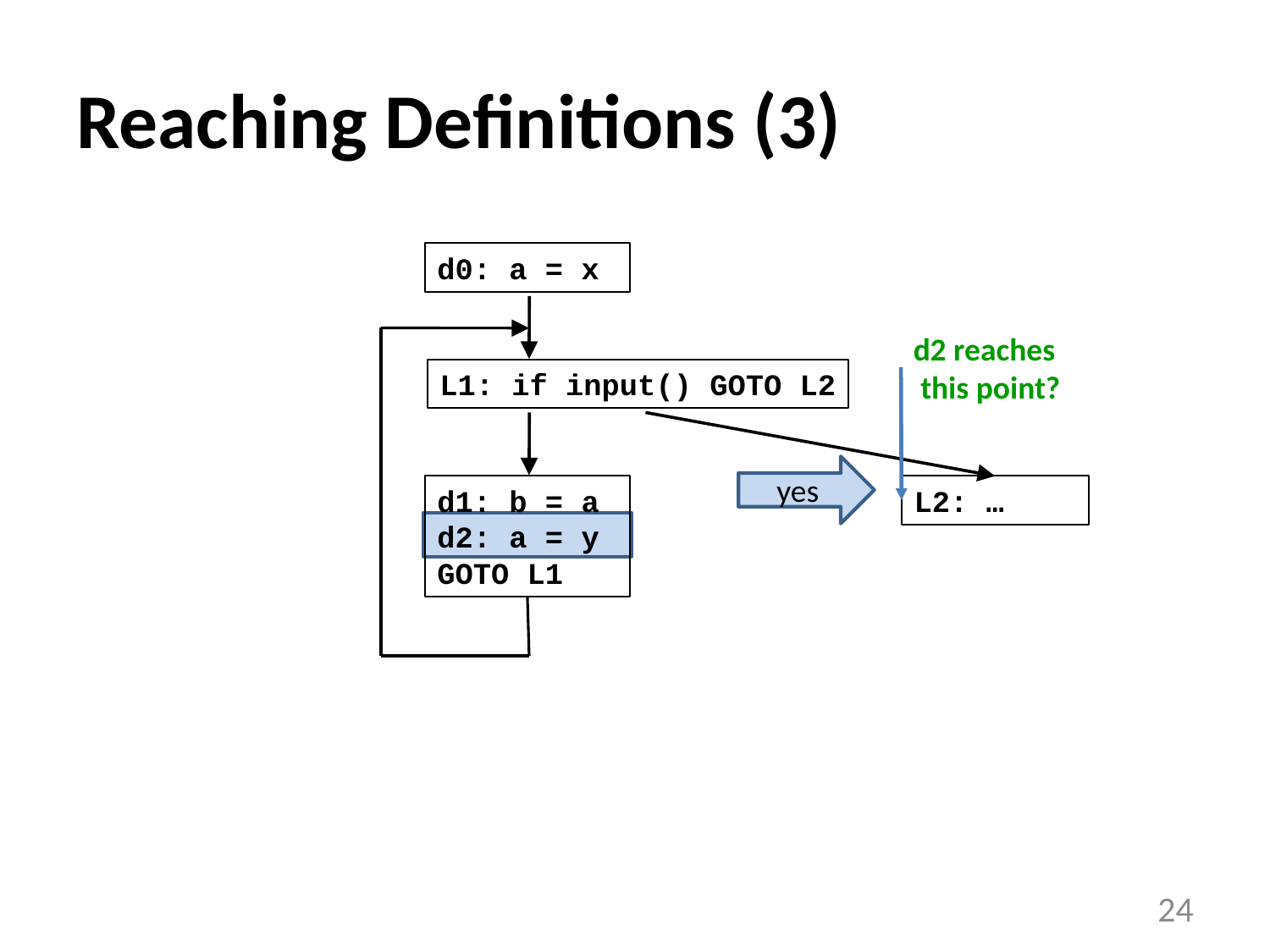

# Reaching Definitions (3)
d0: a = x
d2 reaches
 this point?
L1: if input() GOTO L2
yes
d1: b = a
d2: a = y
GOTO L1
L2: …

24